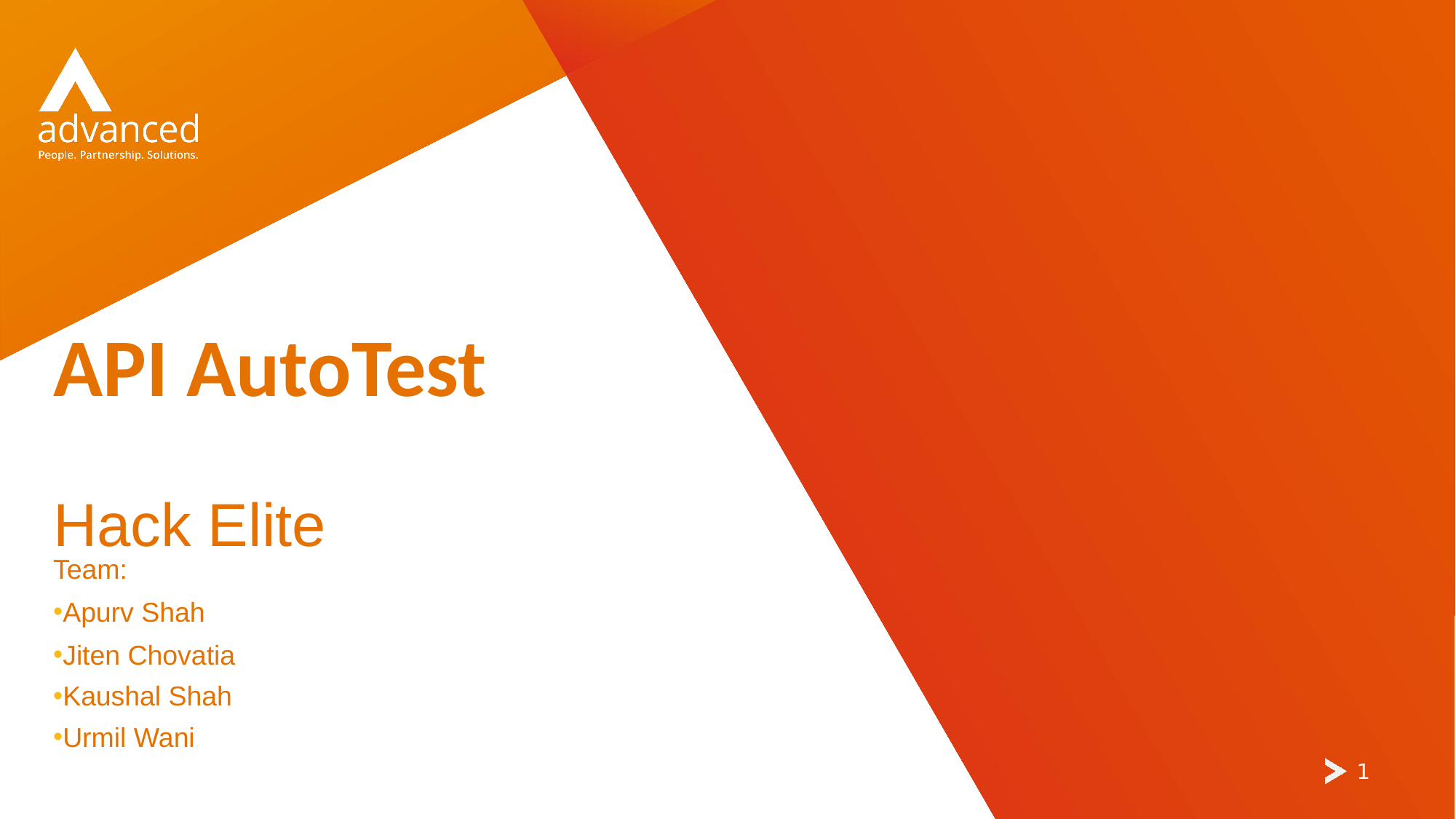

API AutoTest

Hack Elite

Team:
Apurv Shah
Jiten Chovatia
Kaushal Shah
Urmil Wani